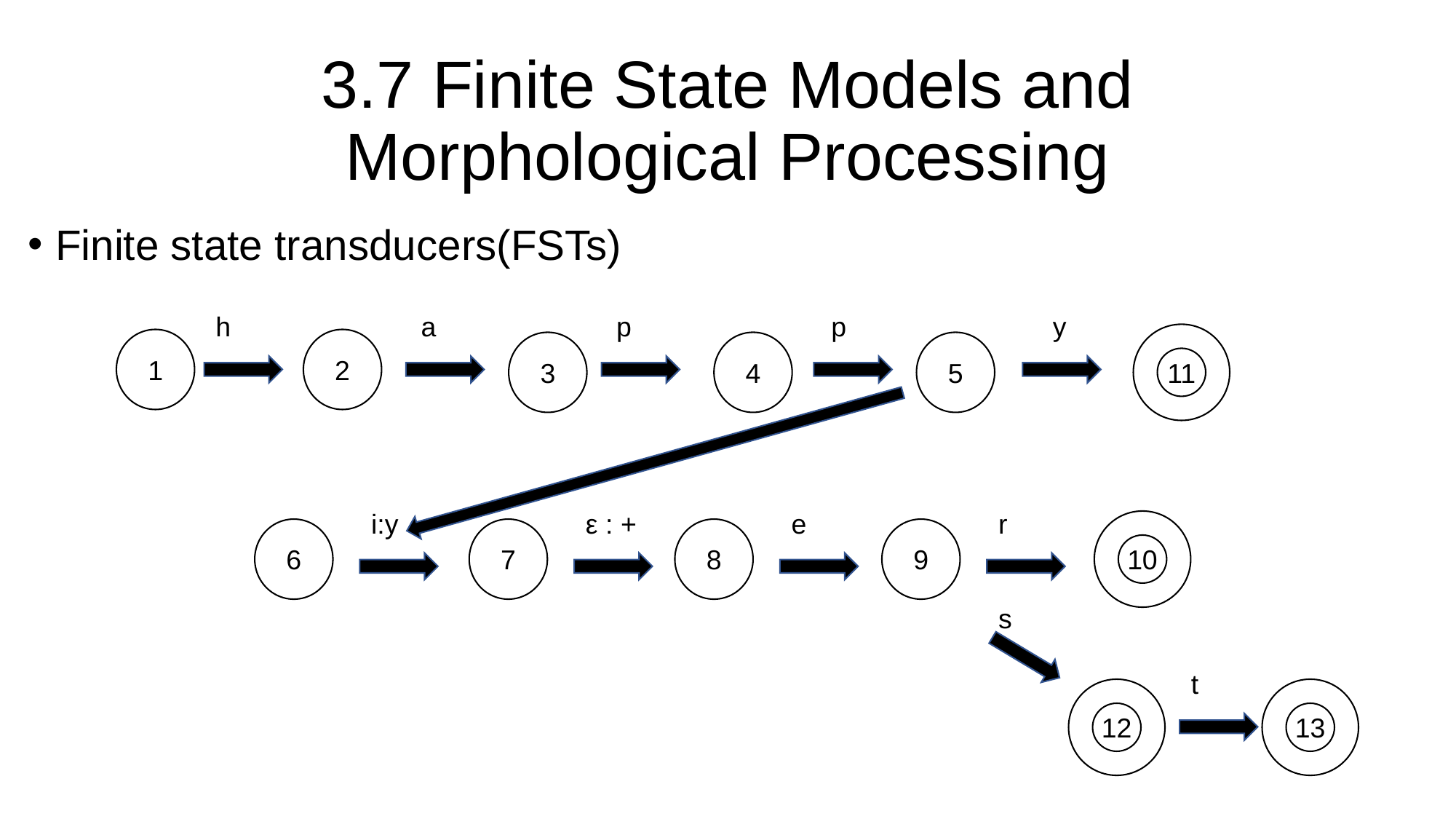

# 3.7 Finite State Models and Morphological Processing
Finite state transducers(FSTs)
h
a
p
p
y
11
1
2
3
4
5

i:y
ε : +
e
r
10
6
7
8
9

s

t
12
13